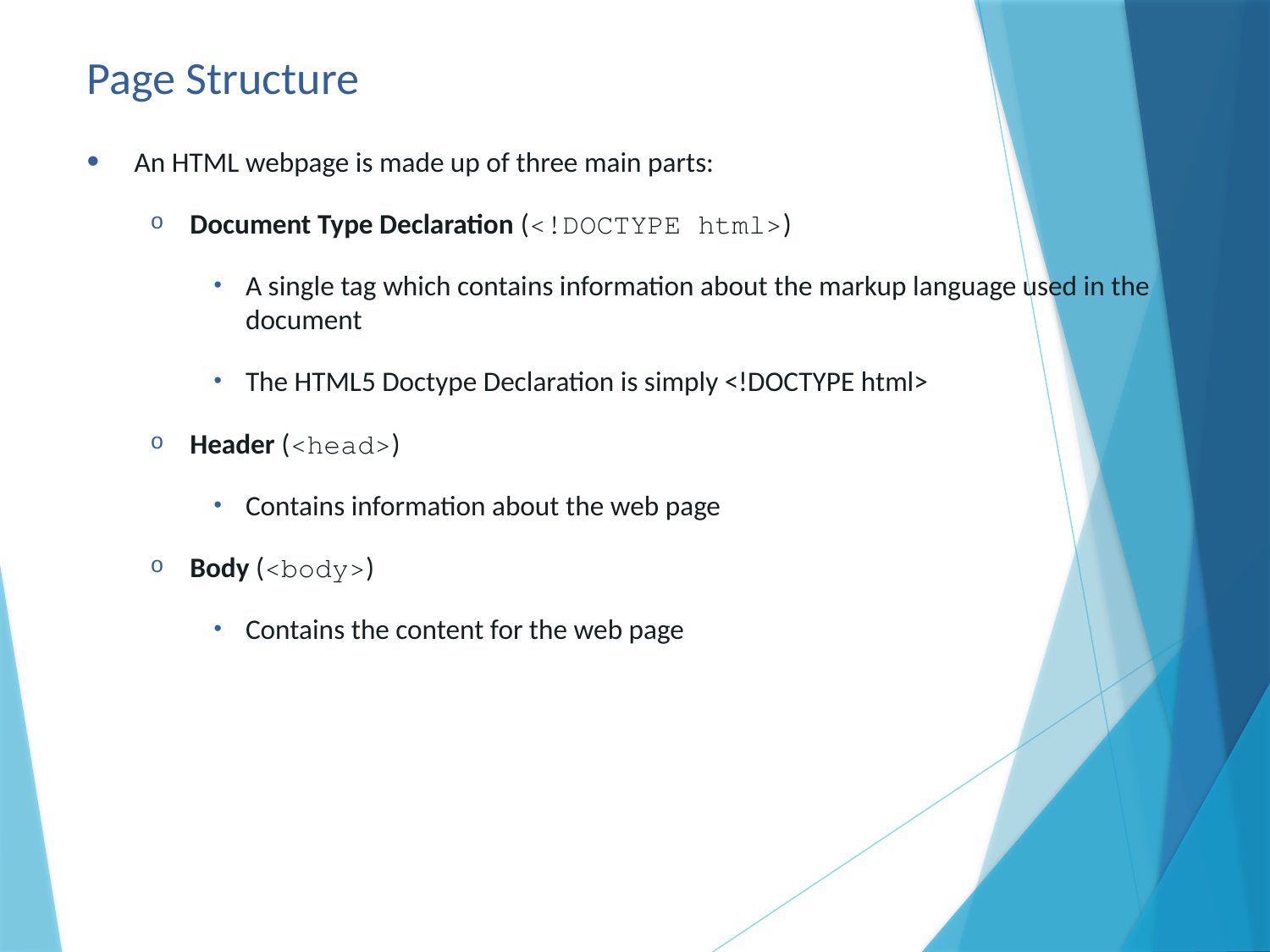

# Page Structure
An HTML webpage is made up of three main parts:
Document Type Declaration (<!DOCTYPE html>)
A single tag which contains information about the markup language used in the document
The HTML5 Doctype Declaration is simply <!DOCTYPE html>
Header (<head>)
Contains information about the web page
Body (<body>)
Contains the content for the web page